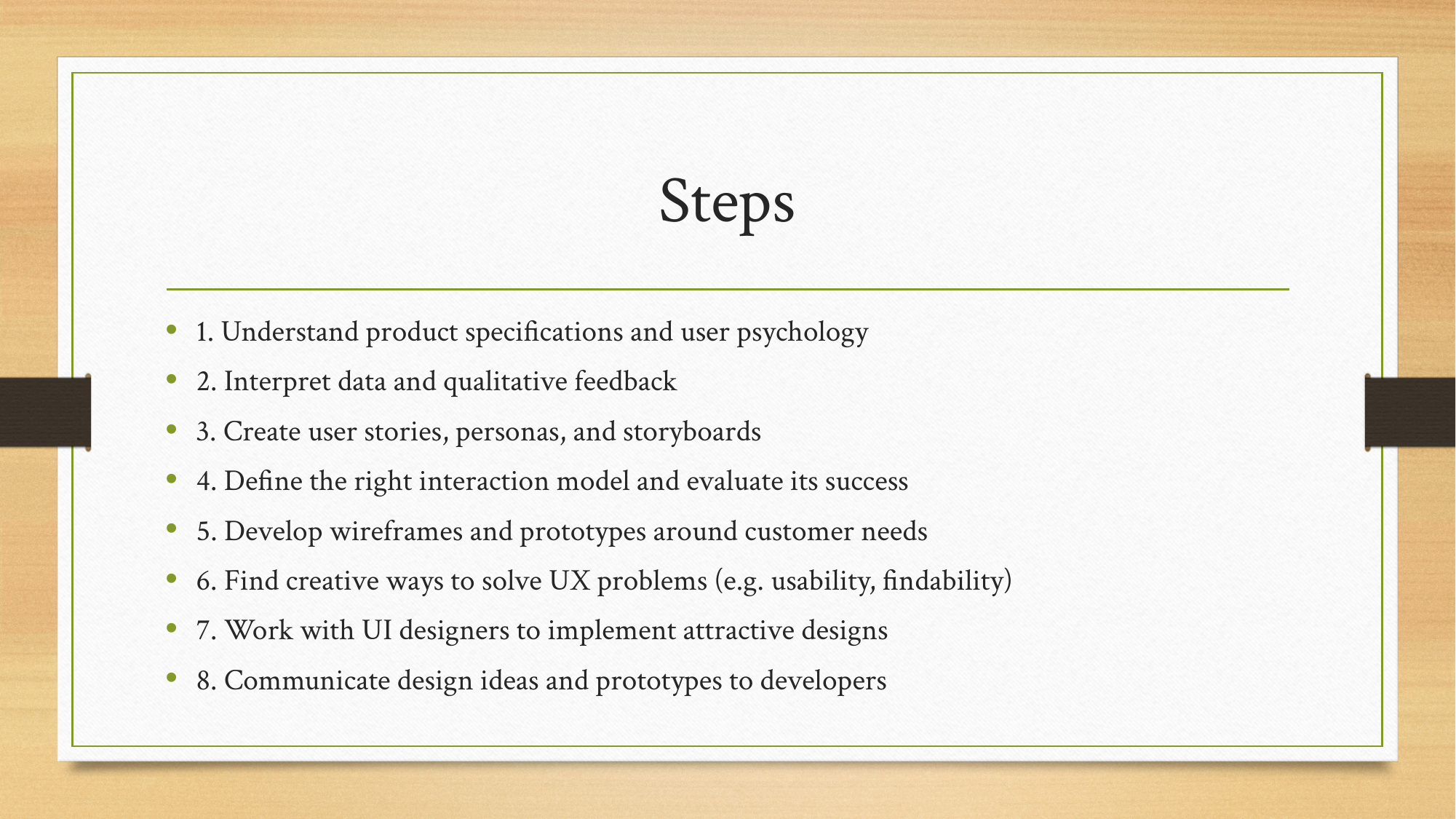

# Steps
1. Understand product specifications and user psychology
2. Interpret data and qualitative feedback
3. Create user stories, personas, and storyboards
4. Define the right interaction model and evaluate its success
5. Develop wireframes and prototypes around customer needs
6. Find creative ways to solve UX problems (e.g. usability, findability)
7. Work with UI designers to implement attractive designs
8. Communicate design ideas and prototypes to developers